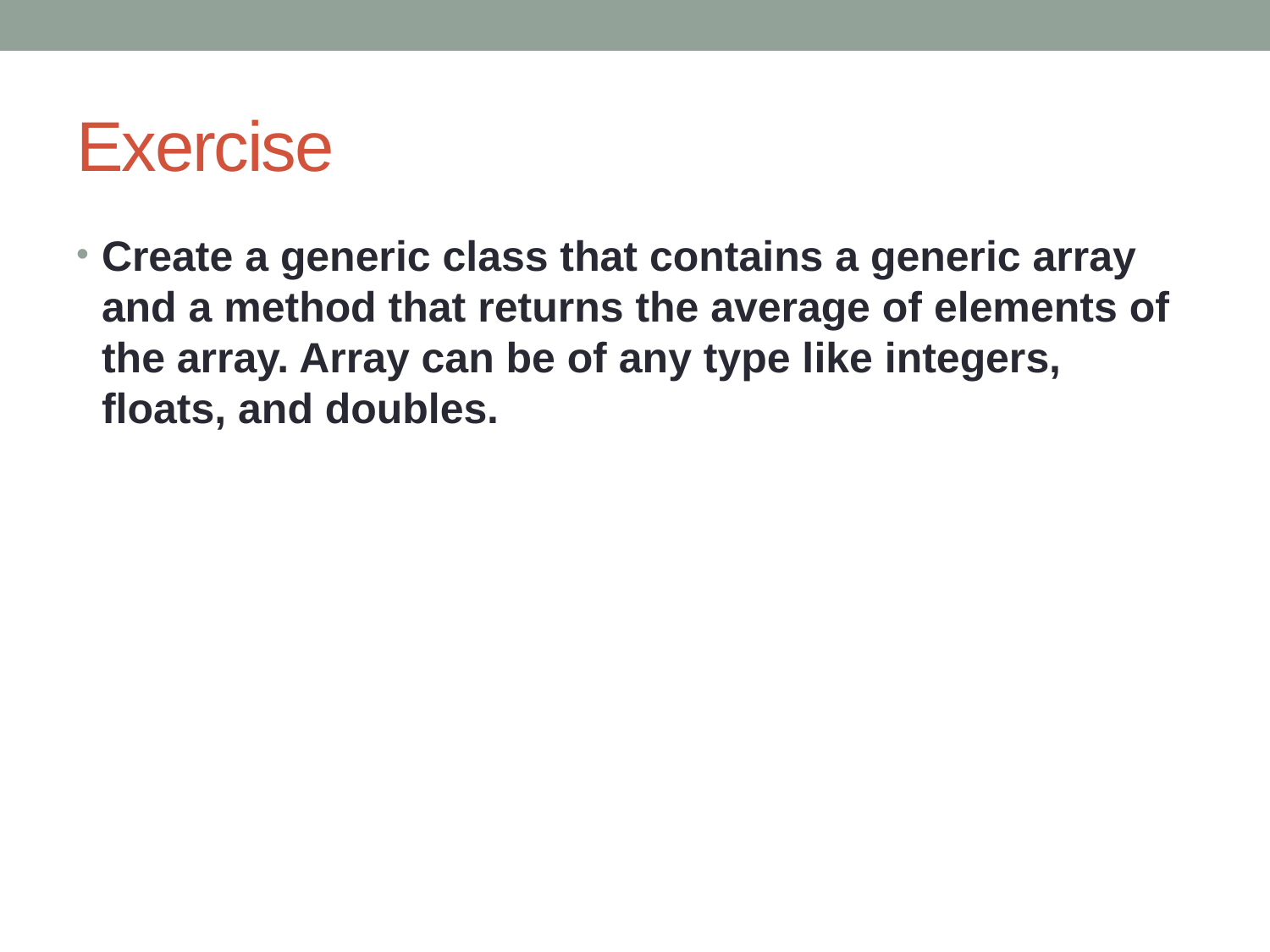

# Exercise
Create a generic class that contains a generic array and a method that returns the average of elements of the array. Array can be of any type like integers, floats, and doubles.